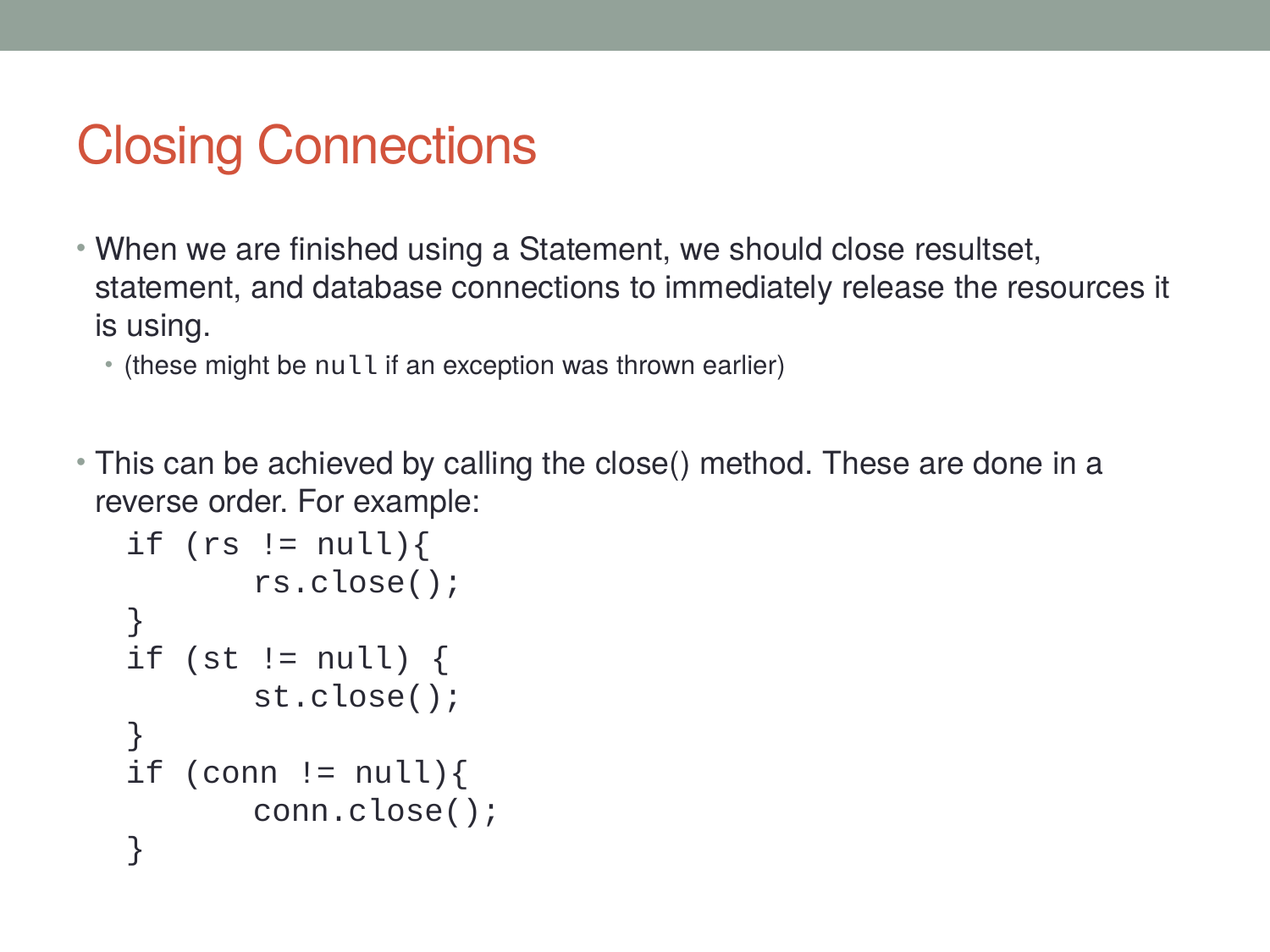

# Closing Connections
When we are finished using a Statement, we should close resultset, statement, and database connections to immediately release the resources it is using.
(these might be null if an exception was thrown earlier)

This can be achieved by calling the close() method. These are done in a reverse order. For example:
if (rs != null){
	rs.close();
}
if (st != null) {
	st.close();
}
if (conn != null){
	conn.close();
}